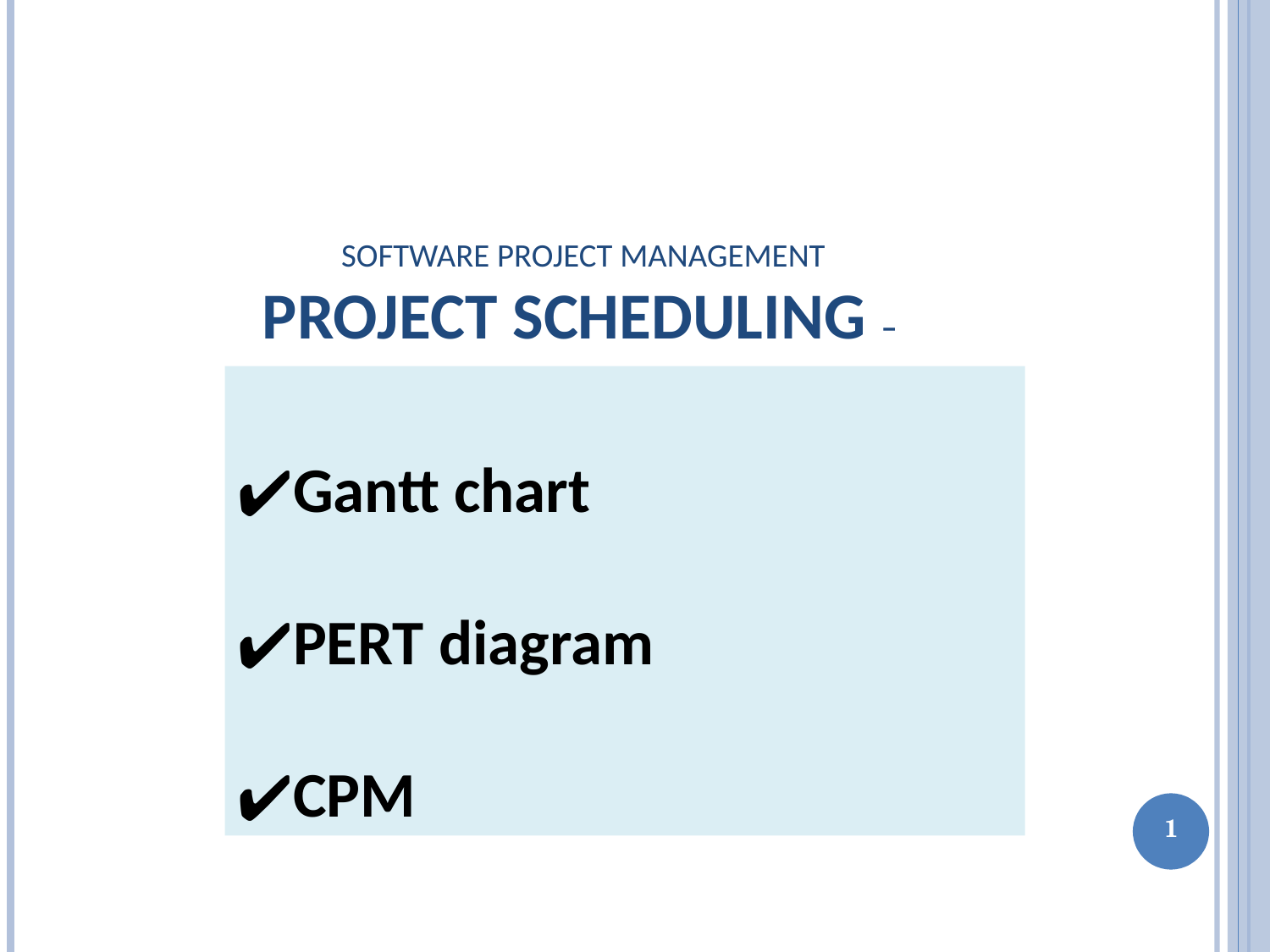

# SOFTWARE PROJECT MANAGEMENT PROJECT SCHEDULING –
Gantt chart
PERT diagram
CPM
1